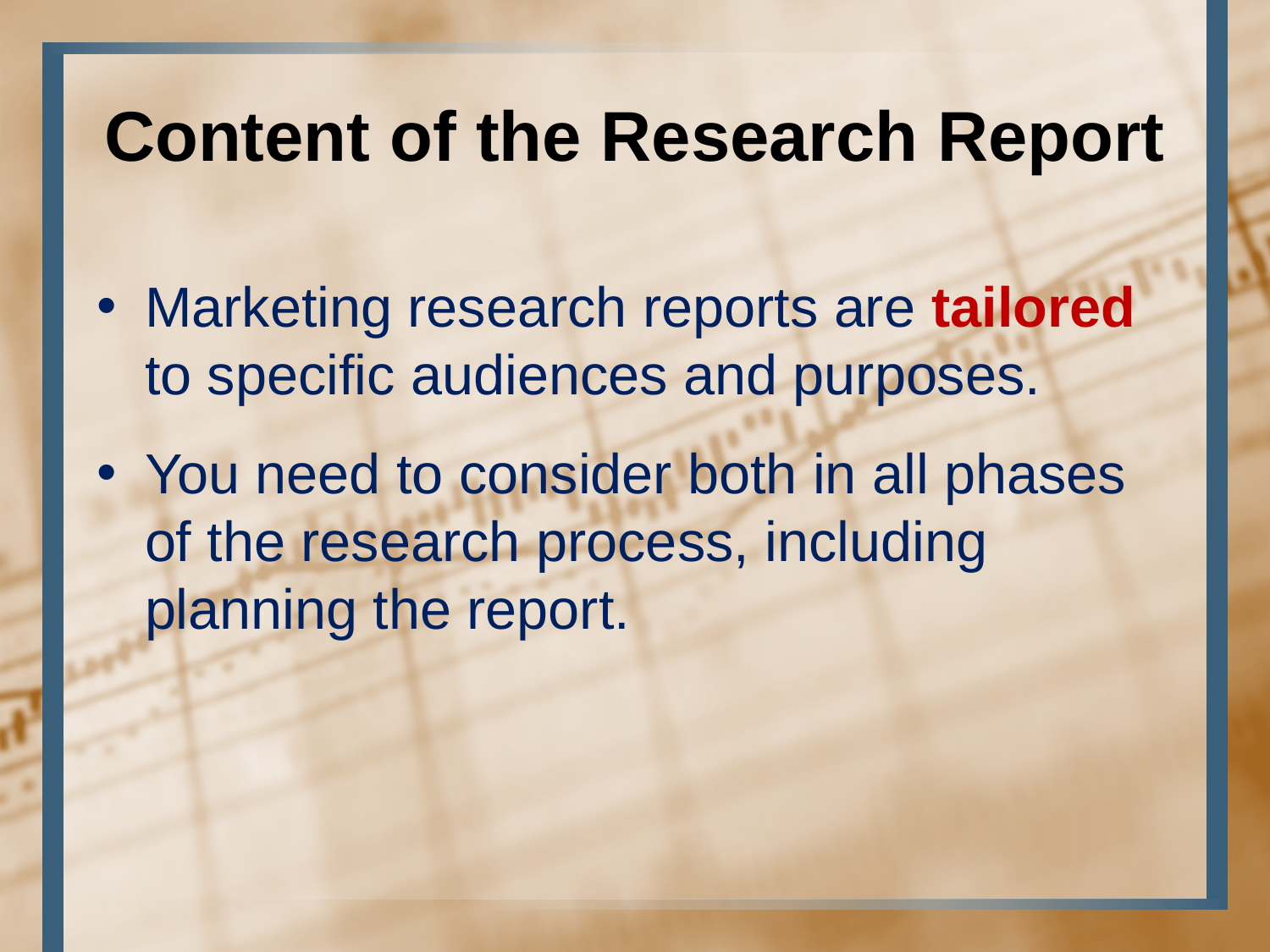

Content of the Research Report
Marketing research reports are tailored to specific audiences and purposes.
You need to consider both in all phases of the research process, including planning the report.